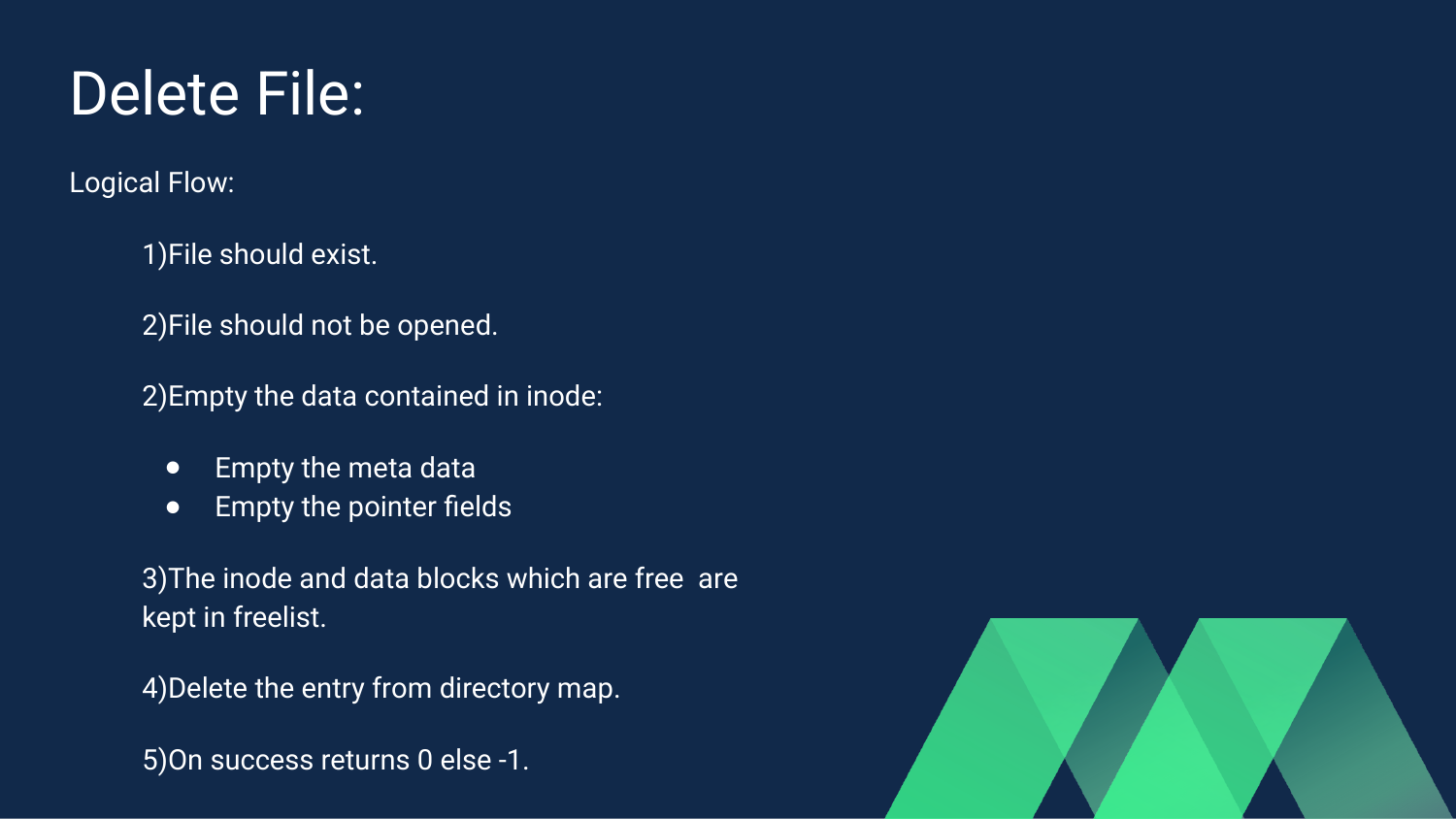

Delete File:
Logical Flow:
1)File should exist.
2)File should not be opened.
2)Empty the data contained in inode:
Empty the meta data
Empty the pointer fields
3)The inode and data blocks which are free  are kept in freelist.
4)Delete the entry from directory map.
5)On success returns 0 else -1.